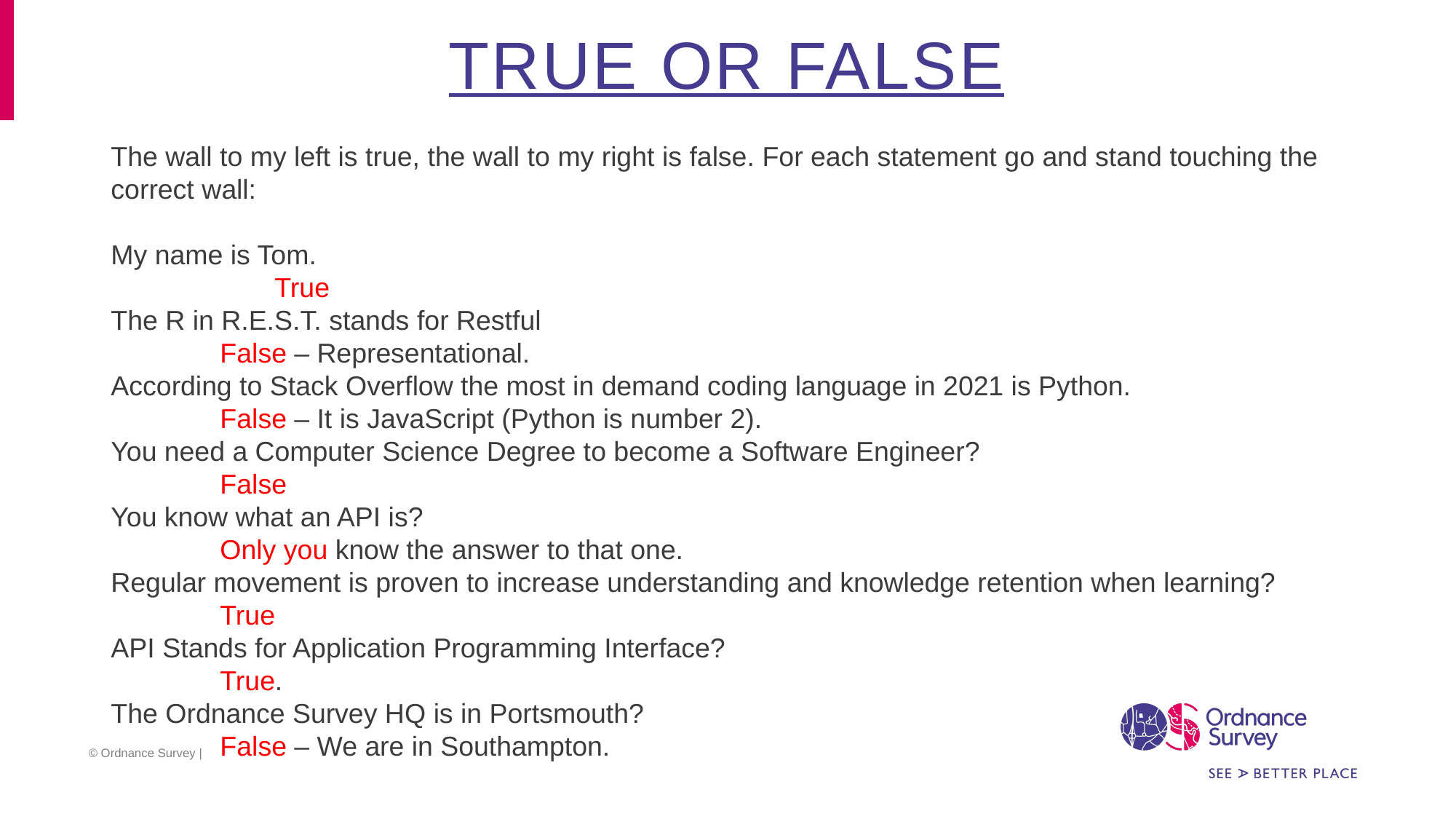

# True Or False
The wall to my left is true, the wall to my right is false. For each statement go and stand touching the correct wall:

My name is Tom.
	True
The R in R.E.S.T. stands for Restful
	False – Representational.
According to Stack Overflow the most in demand coding language in 2021 is Python.
	False – It is JavaScript (Python is number 2).
You need a Computer Science Degree to become a Software Engineer?
	False
You know what an API is?
	Only you know the answer to that one.
Regular movement is proven to increase understanding and knowledge retention when learning?
	True
API Stands for Application Programming Interface?
	True.
The Ordnance Survey HQ is in Portsmouth?
	False – We are in Southampton.